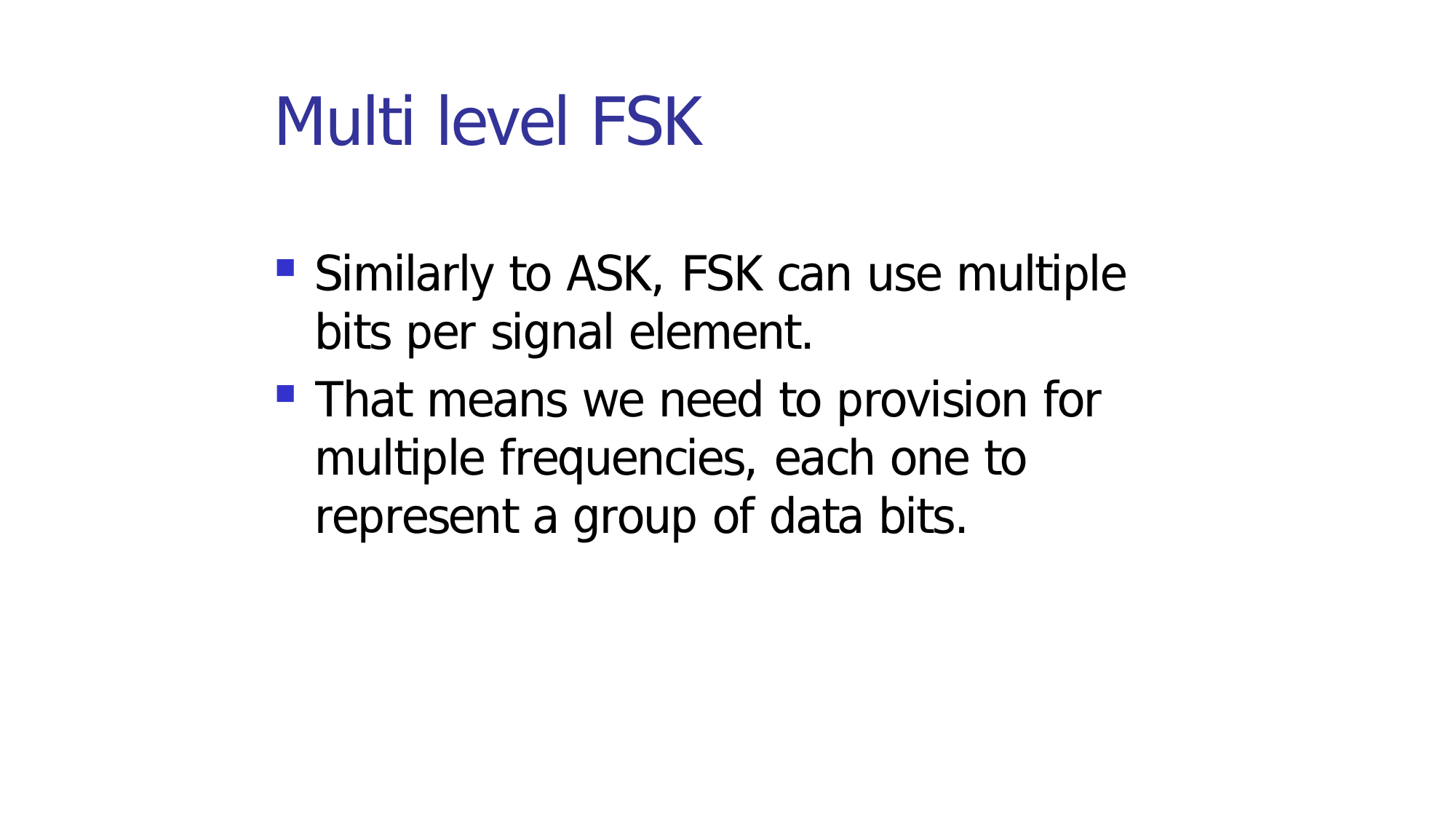

# Multi level FSK
Similarly to ASK, FSK can use multiple bits per signal element.
That means we need to provision for multiple frequencies, each one to represent a group of data bits.